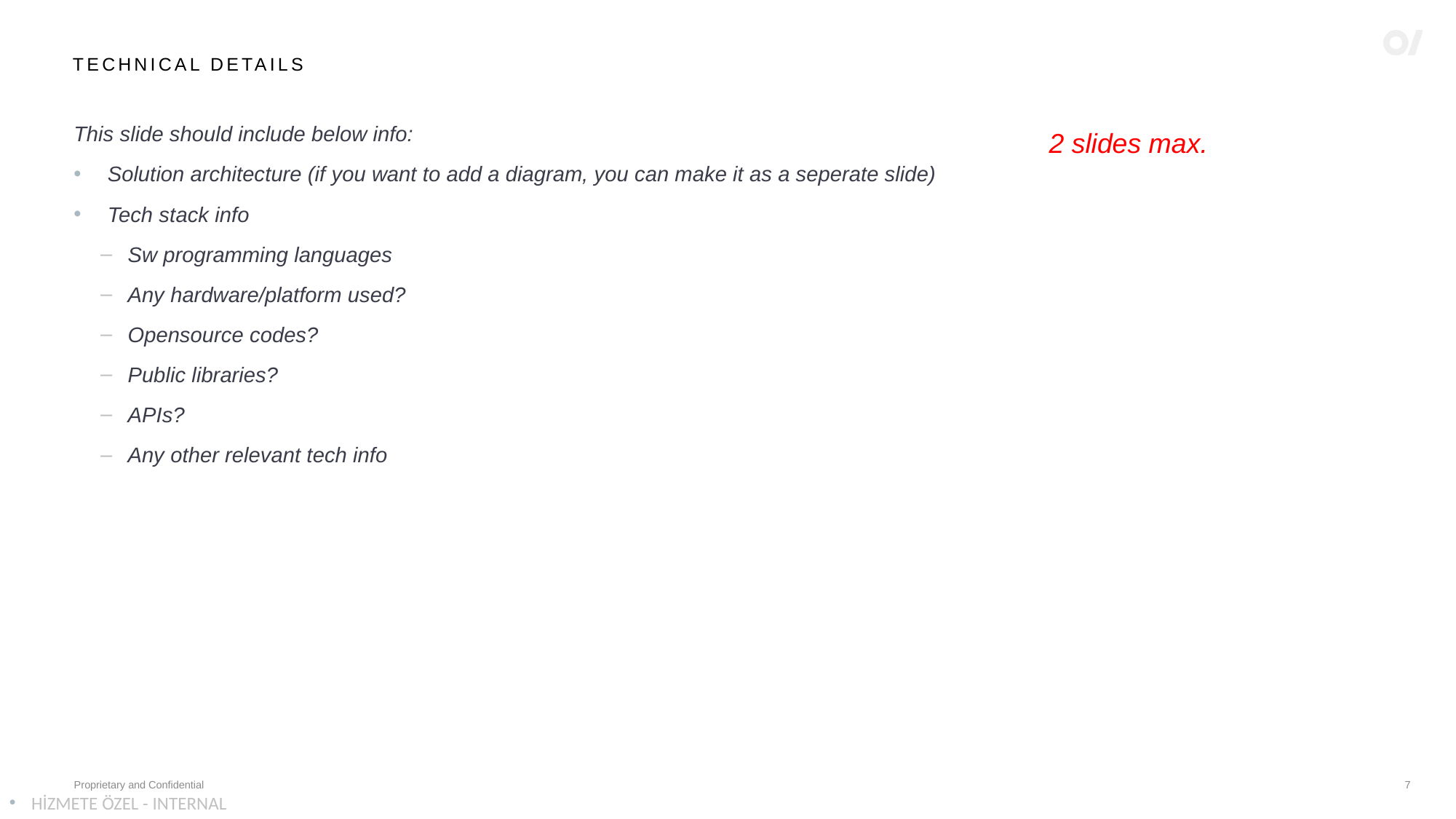

# TECHNICAL DETAILS
This slide should include below info:
Solution architecture (if you want to add a diagram, you can make it as a seperate slide)
Tech stack info
Sw programming languages
Any hardware/platform used?
Opensource codes?
Public libraries?
APIs?
Any other relevant tech info

2 slides max.